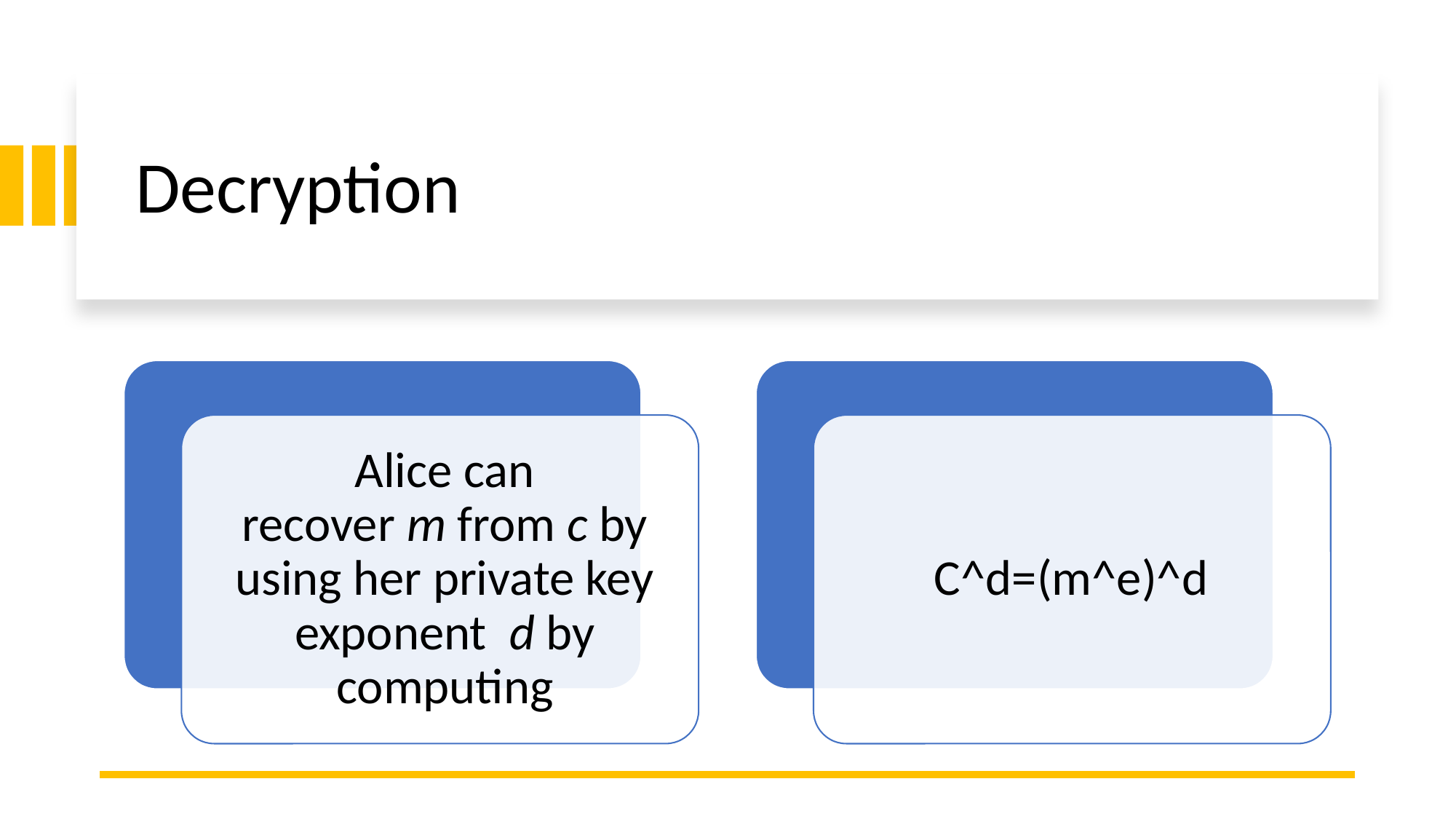

# Decryption

Alice can recover m from c by using her private key exponent  d by computing
C^d=(m^e)^d